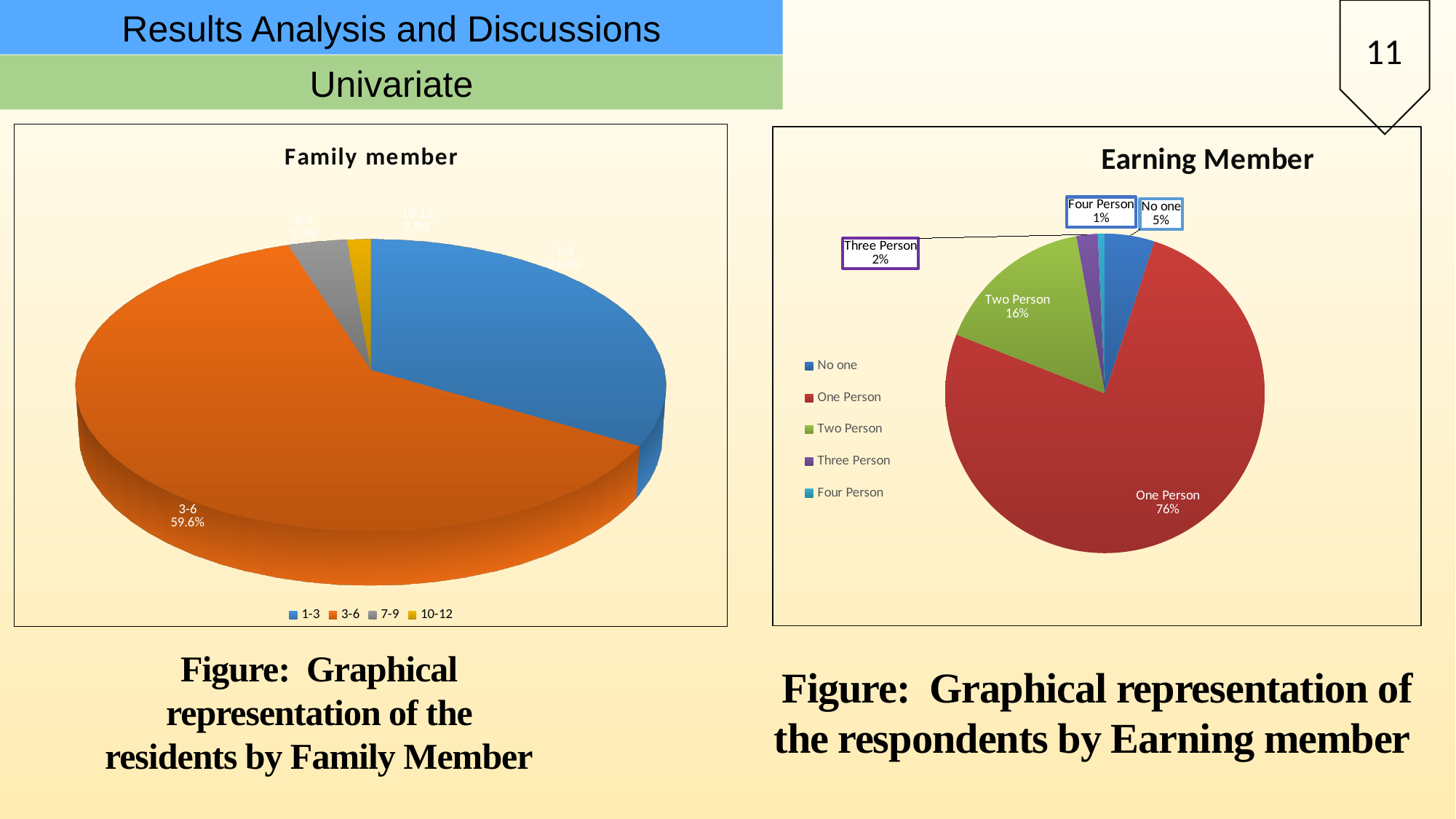

Results Analysis and Discussions
11

Univariate

[unsupported chart]

### Chart: Earning Member

| Category |  |
|---|---|
| No one | 14.0 |
| One Person | 212.0 |
| Two Person | 45.0 |
| Three Person | 6.0 |
| Four Person | 2.0 |
Figure:  Graphical representation of the residents by Family Member
Figure:  Graphical representation of the respondents by Earning member